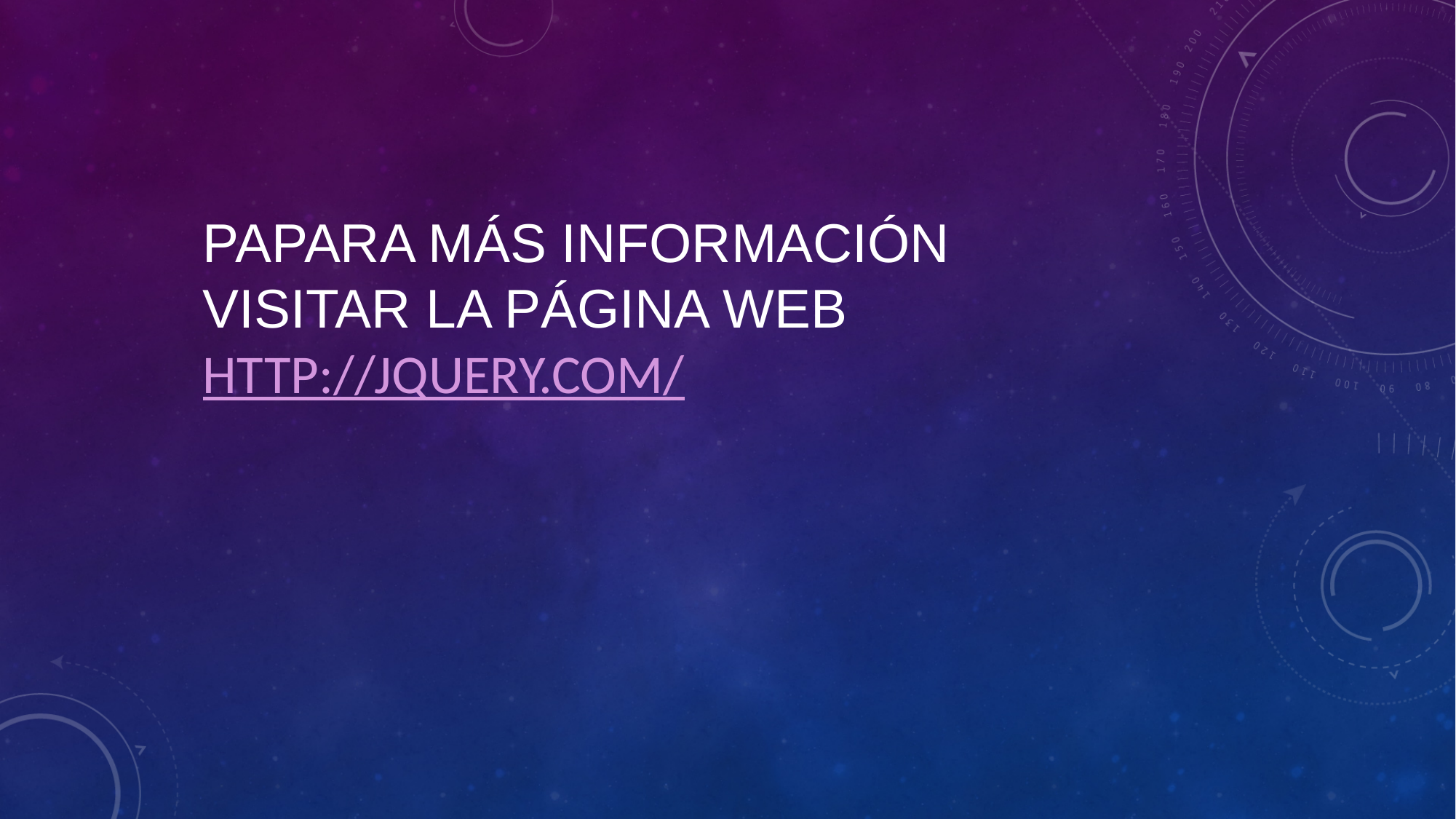

# Papara más información visitar la página web http://jquery.com/